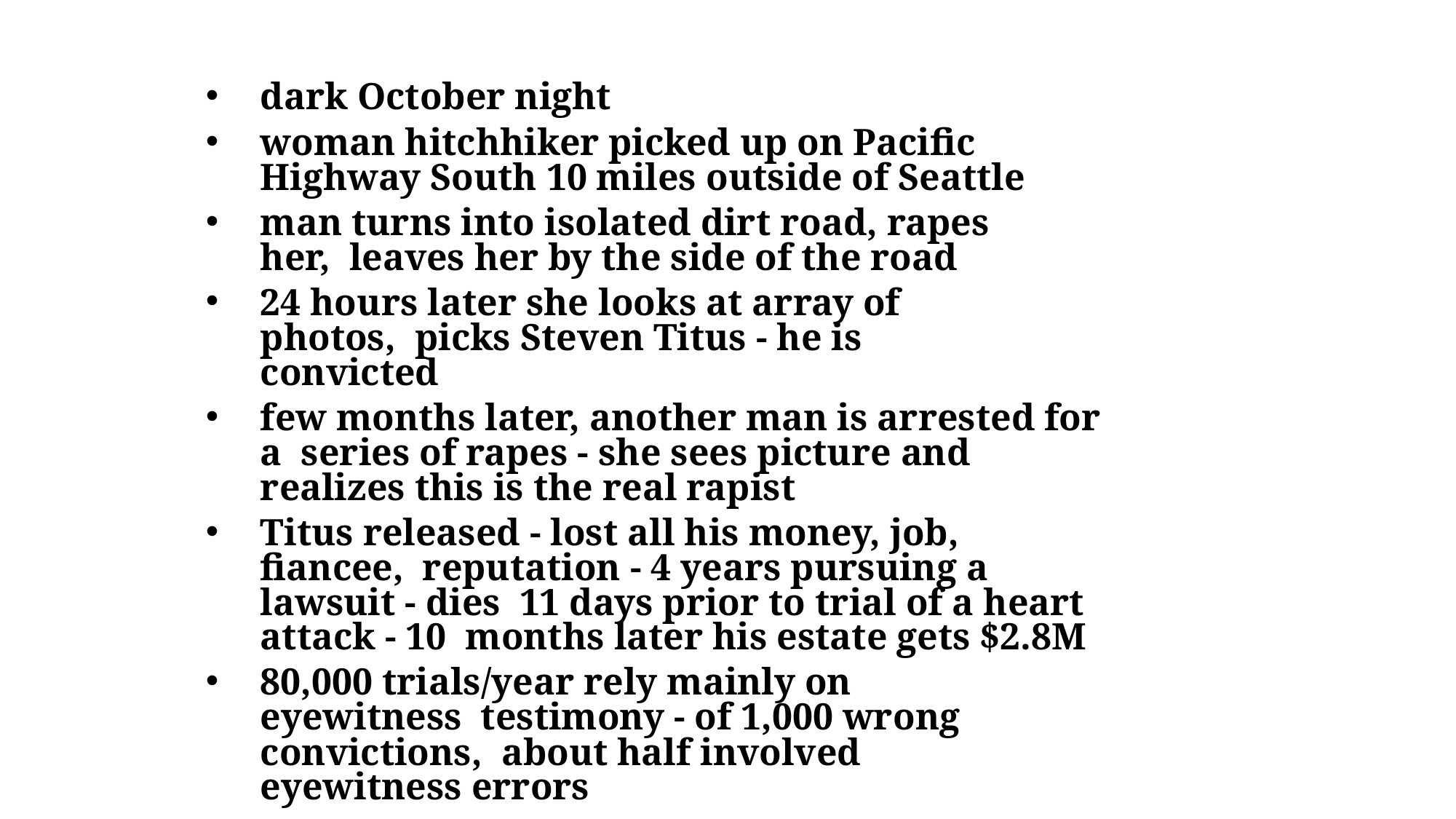

dark October night
woman hitchhiker picked up on Pacific  Highway South 10 miles outside of Seattle
man turns into isolated dirt road, rapes her,  leaves her by the side of the road
24 hours later she looks at array of photos,  picks Steven Titus - he is convicted
few months later, another man is arrested for a  series of rapes - she sees picture and  realizes this is the real rapist
Titus released - lost all his money, job, fiancee,  reputation - 4 years pursuing a lawsuit - dies  11 days prior to trial of a heart attack - 10  months later his estate gets $2.8M
80,000 trials/year rely mainly on eyewitness  testimony - of 1,000 wrong convictions,  about half involved eyewitness errors